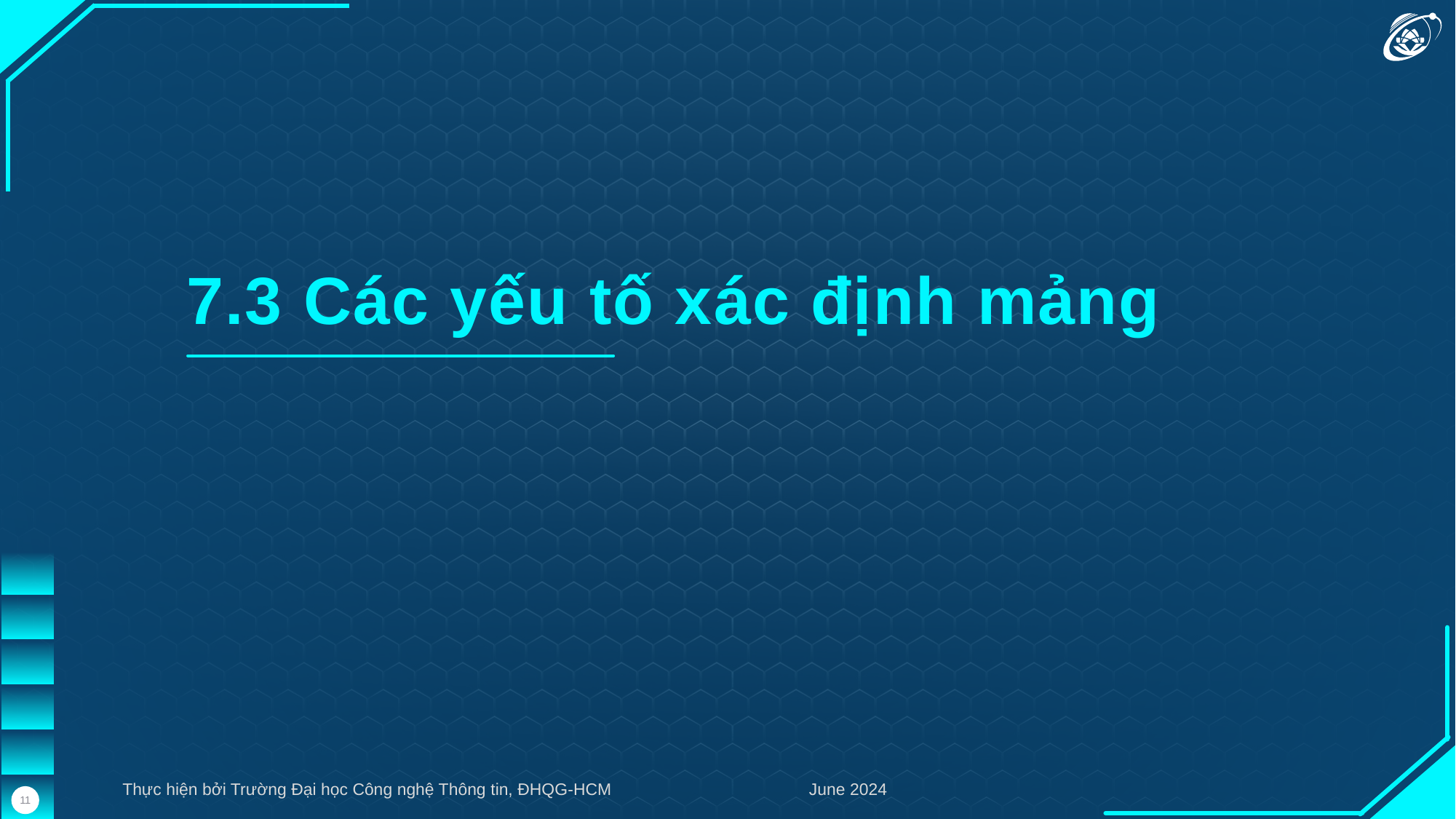

7.3 Các yếu tố xác định mảng

Thực hiện bởi Trường Đại học Công nghệ Thông tin, ĐHQG-HCM
June 2024
11